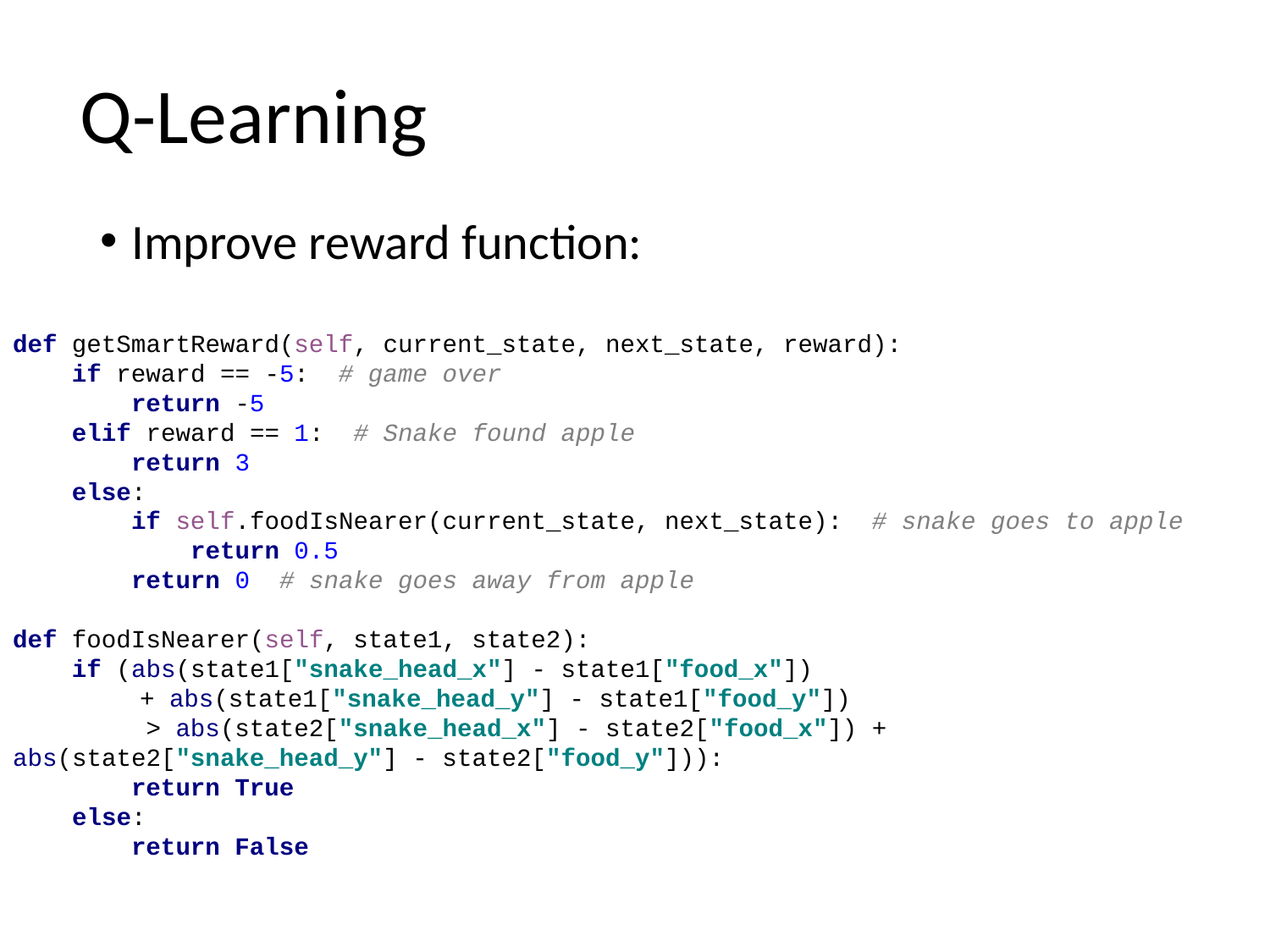

# Q-Learning
Improve reward function:

def getSmartReward(self, current_state, next_state, reward):
    if reward == -5:  # game over
        return -5
    elif reward == 1:  # Snake found apple
        return 3
    else:
        if self.foodIsNearer(current_state, next_state):  # snake goes to apple
            return 0.5
        return 0  # snake goes away from apple
def foodIsNearer(self, state1, state2):
    if (abs(state1["snake_head_x"] - state1["food_x"])
	+ abs(state1["snake_head_y"] - state1["food_y"])
         > abs(state2["snake_head_x"] - state2["food_x"]) + 		abs(state2["snake_head_y"] - state2["food_y"])):
        return True
    else:
        return False